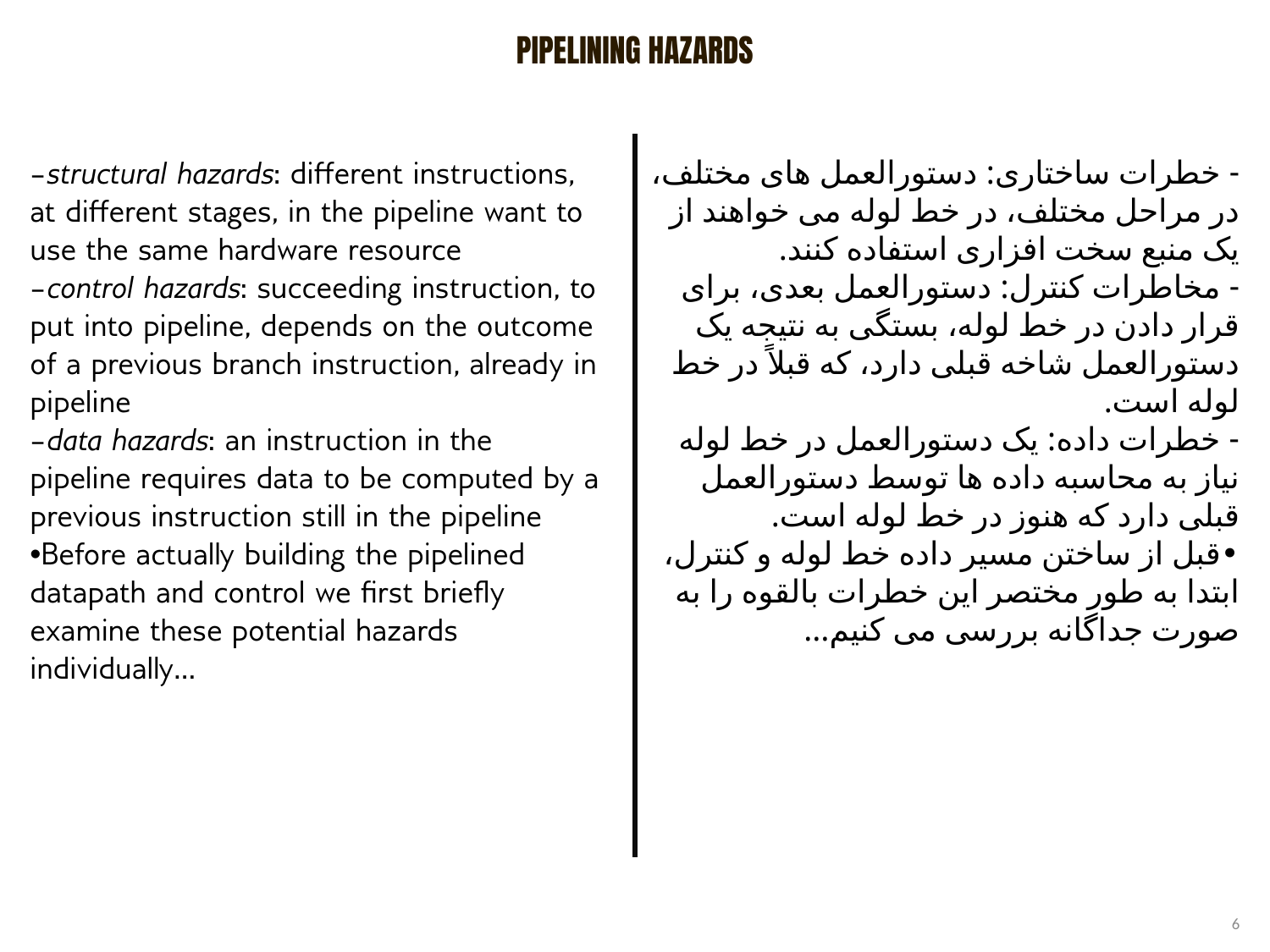

PIPELINING HAZARDS
–structural hazards: different instructions, at different stages, in the pipeline want to use the same hardware resource
–control hazards: succeeding instruction, to put into pipeline, depends on the outcome of a previous branch instruction, already in pipeline
–data hazards: an instruction in the pipeline requires data to be computed by a previous instruction still in the pipeline
•Before actually building the pipelined datapath and control we first briefly examine these potential hazards individually…
- خطرات ساختاری: دستورالعمل های مختلف، در مراحل مختلف، در خط لوله می خواهند از یک منبع سخت افزاری استفاده کنند.
- مخاطرات کنترل: دستورالعمل بعدی، برای قرار دادن در خط لوله، بستگی به نتیجه یک دستورالعمل شاخه قبلی دارد، که قبلاً در خط لوله است.
- خطرات داده: یک دستورالعمل در خط لوله نیاز به محاسبه داده ها توسط دستورالعمل قبلی دارد که هنوز در خط لوله است.
•قبل از ساختن مسیر داده خط لوله و کنترل، ابتدا به طور مختصر این خطرات بالقوه را به صورت جداگانه بررسی می کنیم…